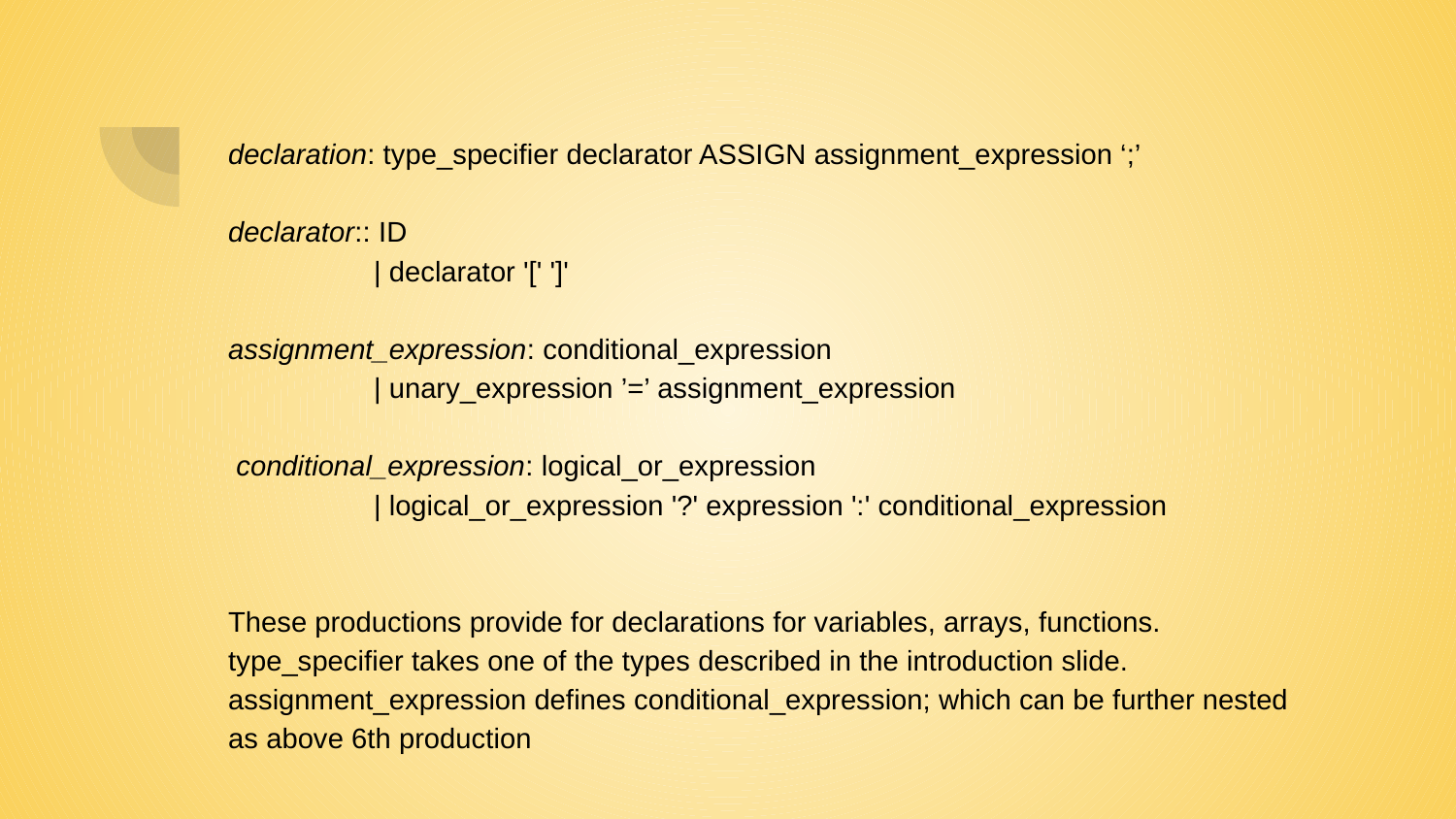

declaration: type_specifier declarator ASSIGN assignment_expression ‘;’

declarator:: ID
	| declarator '[' ']'

assignment_expression: conditional_expression
	| unary_expression ’=’ assignment_expression

 conditional_expression: logical_or_expression
	| logical_or_expression '?' expression ':' conditional_expression

These productions provide for declarations for variables, arrays, functions.
type_specifier takes one of the types described in the introduction slide.
assignment_expression defines conditional_expression; which can be further nested as above 6th production